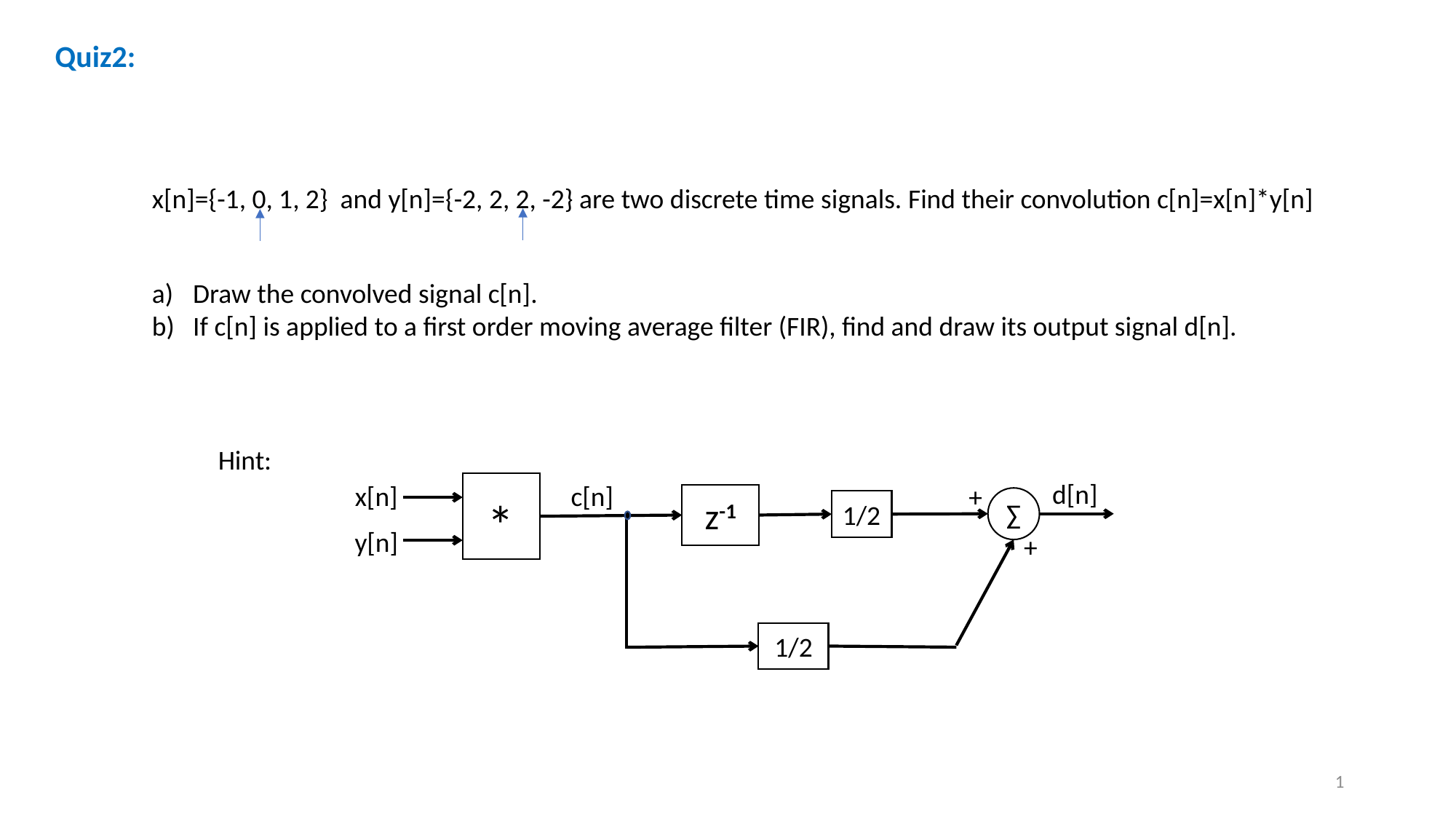

Quiz2:
x[n]={-1, 0, 1, 2}  and y[n]={-2, 2, 2, -2} are two discrete time signals. Find their convolution c[n]=x[n]*y[n]
Draw the convolved signal c[n].
If c[n] is applied to a first order moving average filter (FIR), find and draw its output signal d[n].
Hint:
d[n]
x[n]

c[n]
+
*
z-1

1/2
∑

y[n]
+
1/2
1